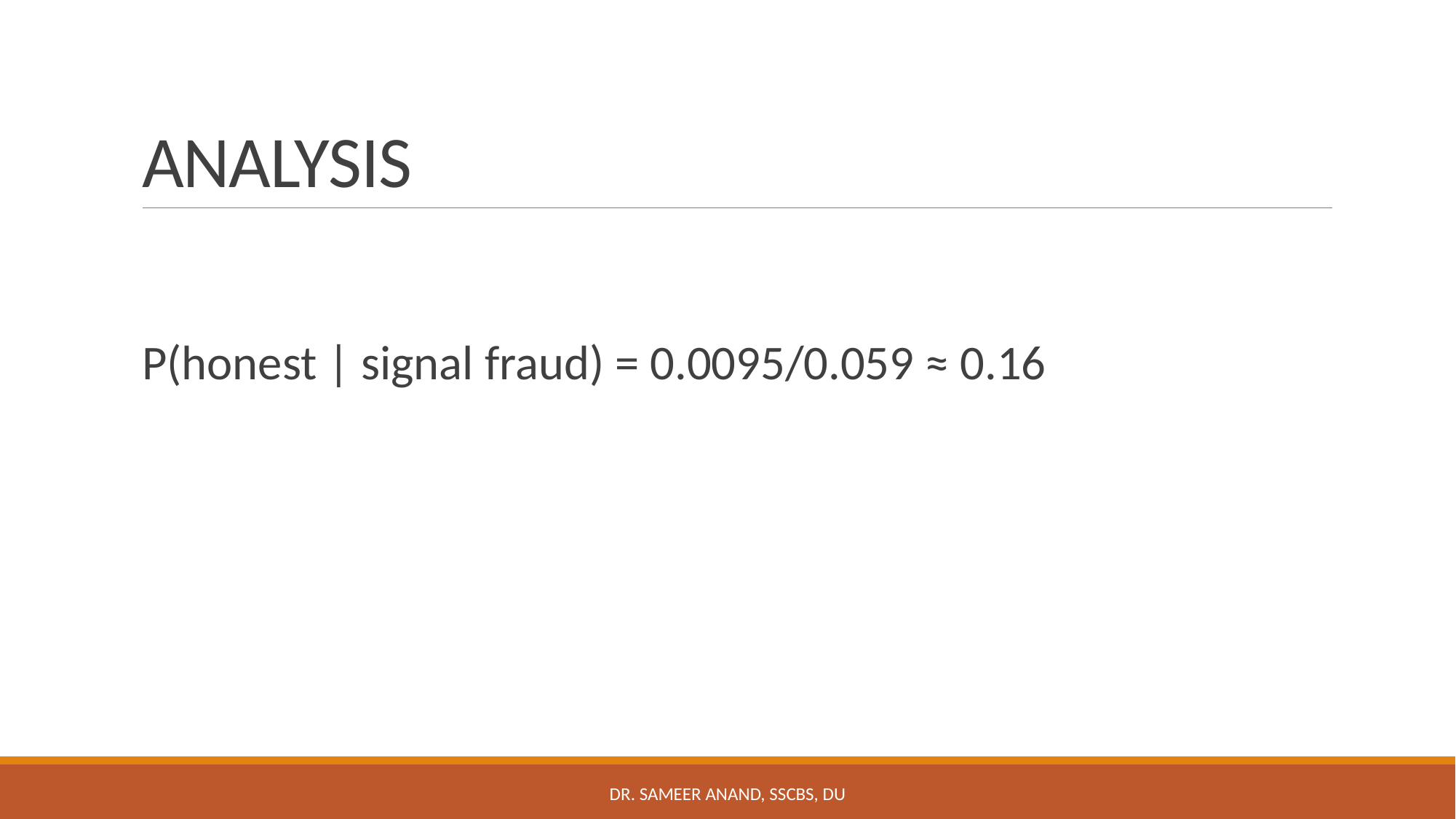

# ANALYSIS

P(honest | signal fraud) = 0.0095/0.059 ≈ 0.16
Dr. Sameer Anand, SSCBS, DU